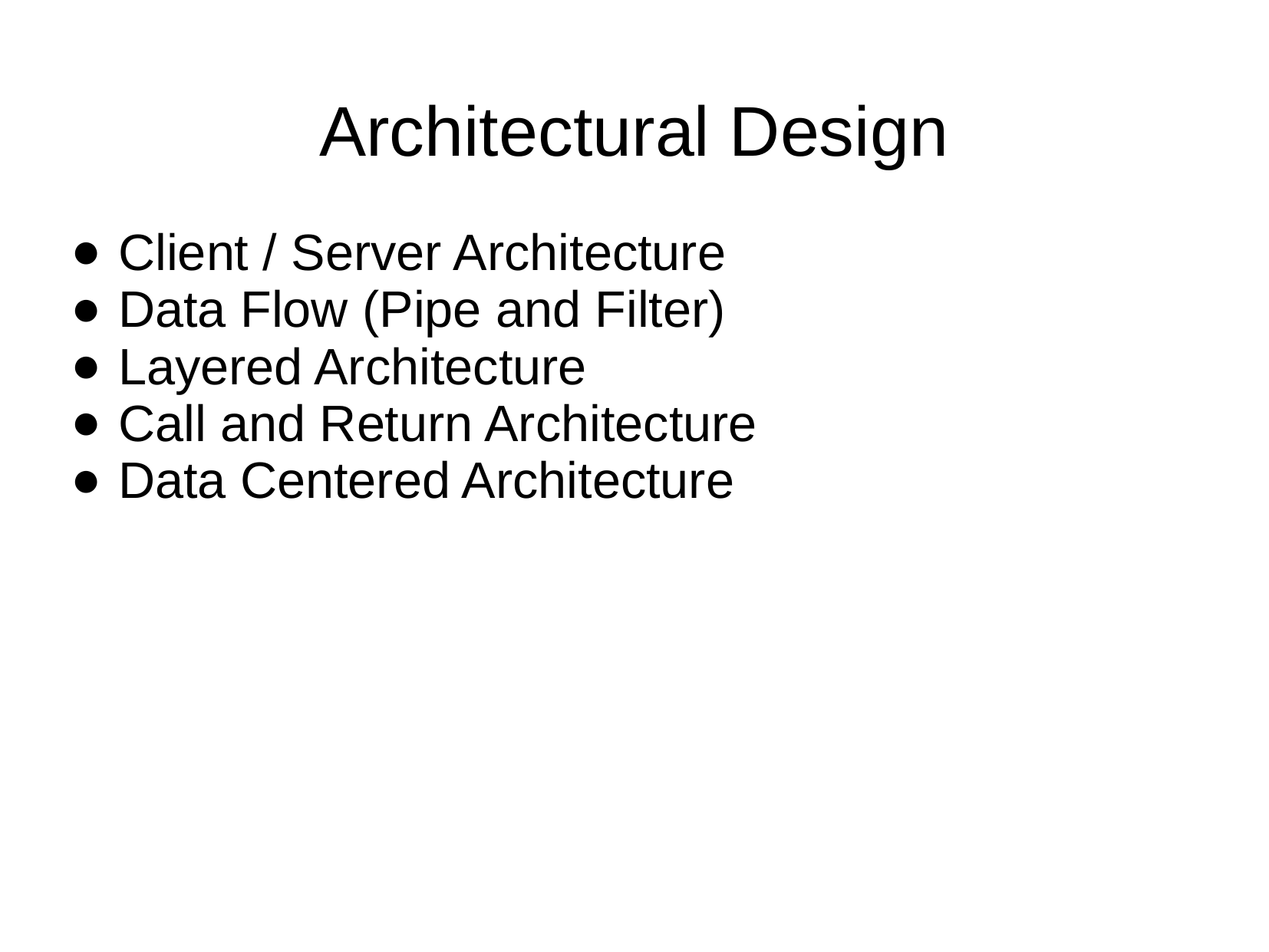

# Architectural Design
Client / Server Architecture
Data Flow (Pipe and Filter)
Layered Architecture
Call and Return Architecture
Data Centered Architecture